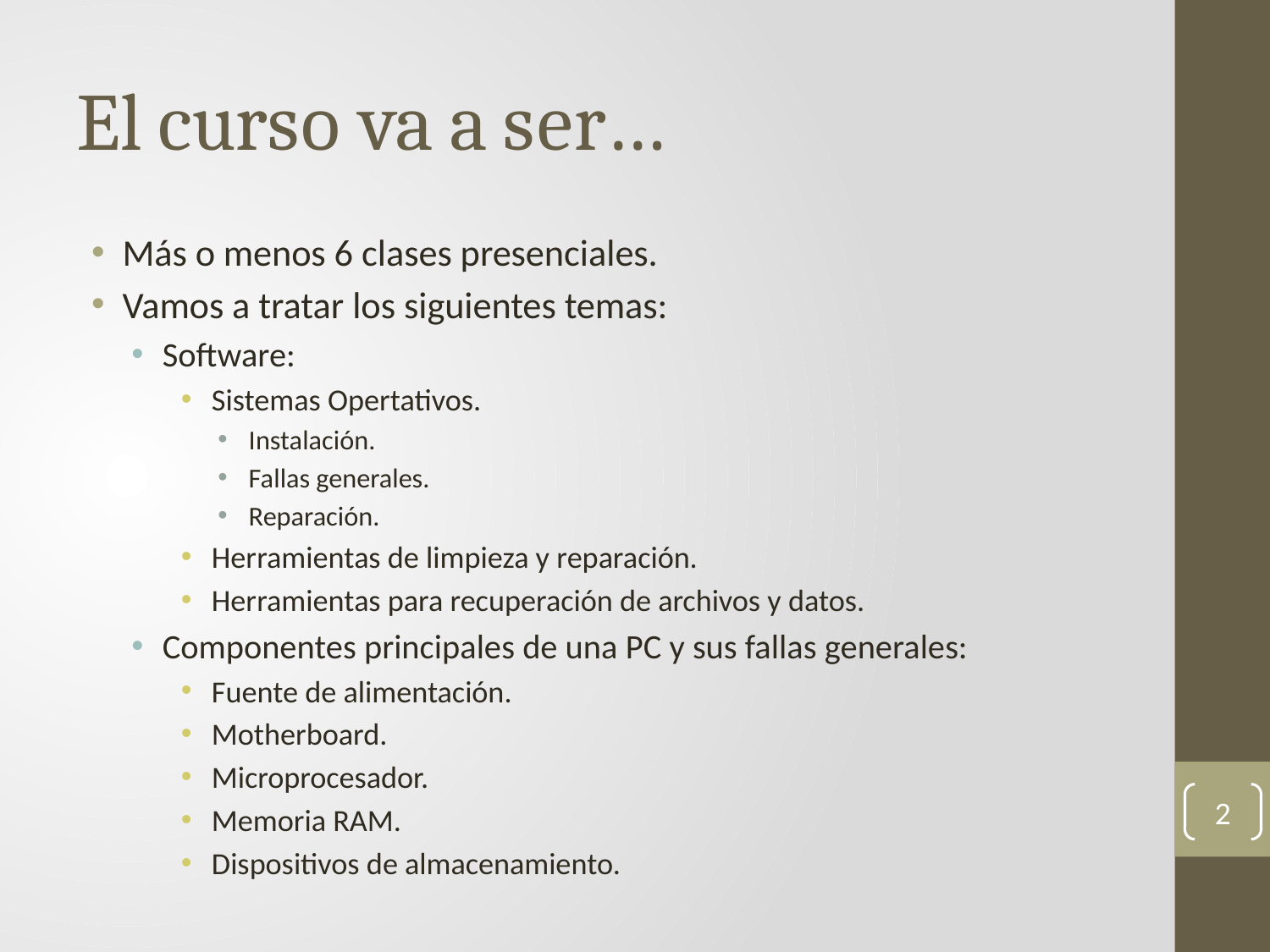

# El curso va a ser…
Más o menos 6 clases presenciales.
Vamos a tratar los siguientes temas:
Software:
Sistemas Opertativos.
Instalación.
Fallas generales.
Reparación.
Herramientas de limpieza y reparación.
Herramientas para recuperación de archivos y datos.
Componentes principales de una PC y sus fallas generales:
Fuente de alimentación.
Motherboard.
Microprocesador.
Memoria RAM.
Dispositivos de almacenamiento.

2